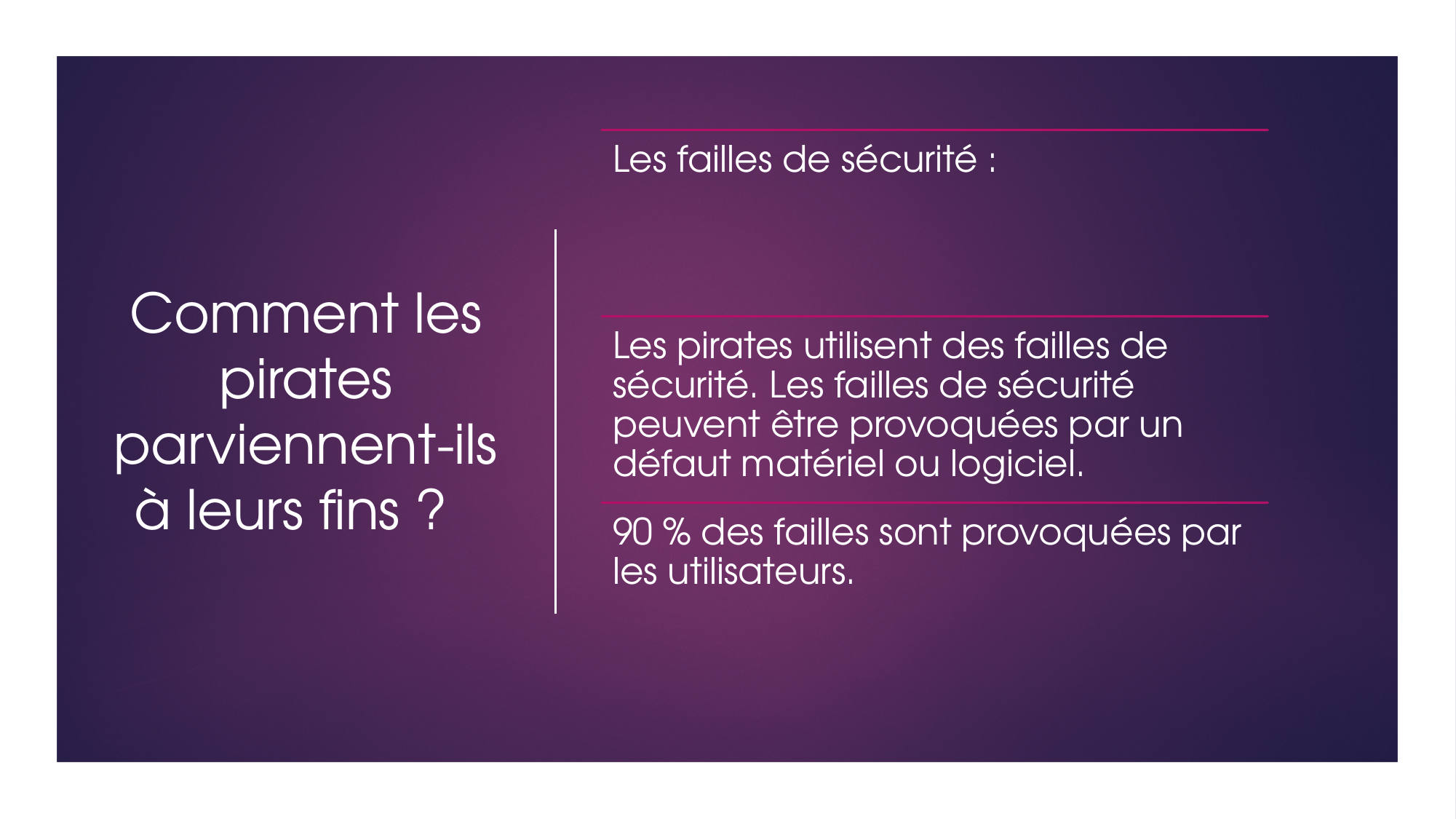

# Comment les pirates parviennent-ils à leurs fins ?
Les failles de sécurité :
Les pirates utilisent des failles de sécurité. Les failles de sécurité peuvent être provoquées par un défaut matériel ou logiciel.
90 % des failles sont provoquées par les utilisateurs.